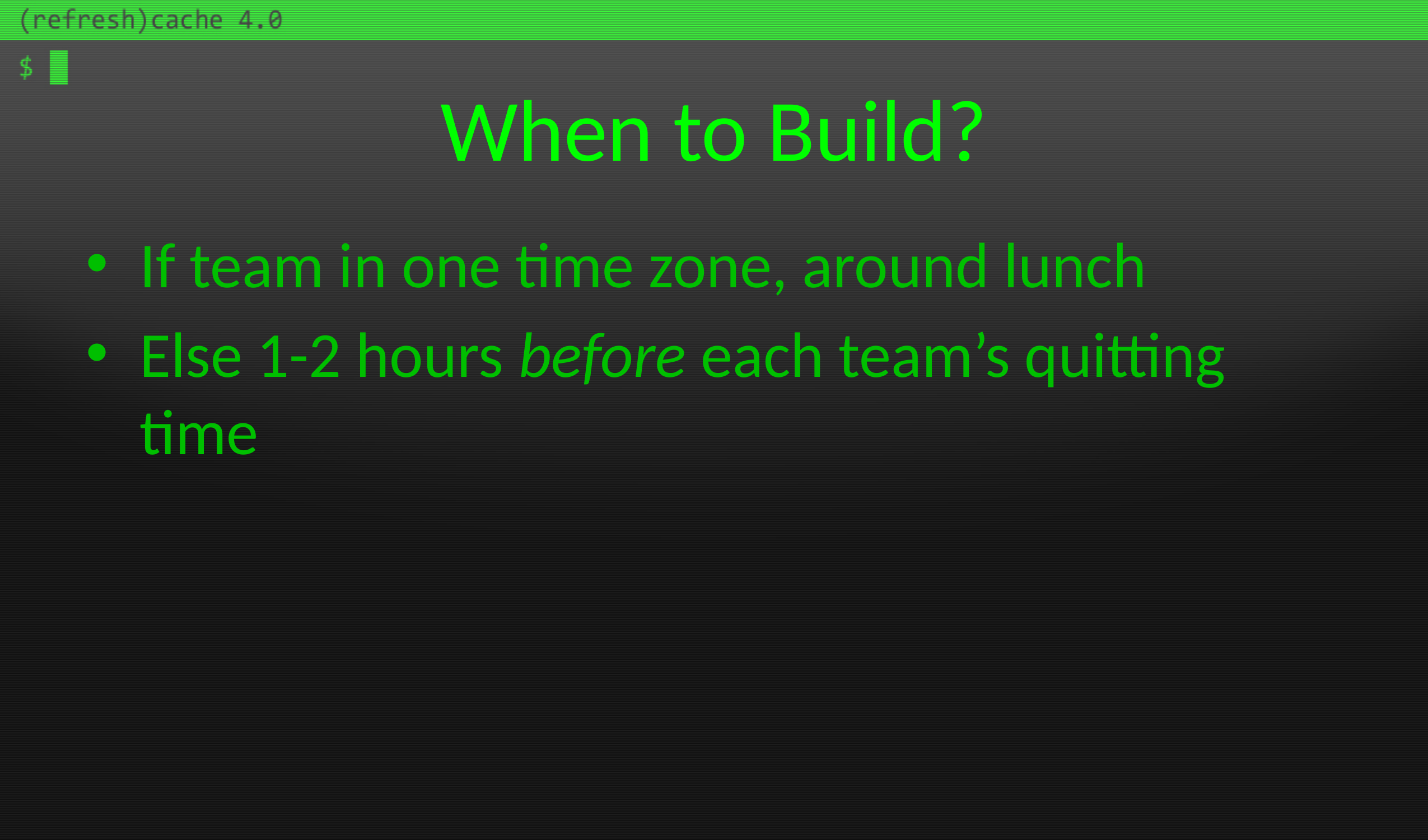

# When to Build?
If team in one time zone, around lunch
Else 1-2 hours before each team’s quitting time